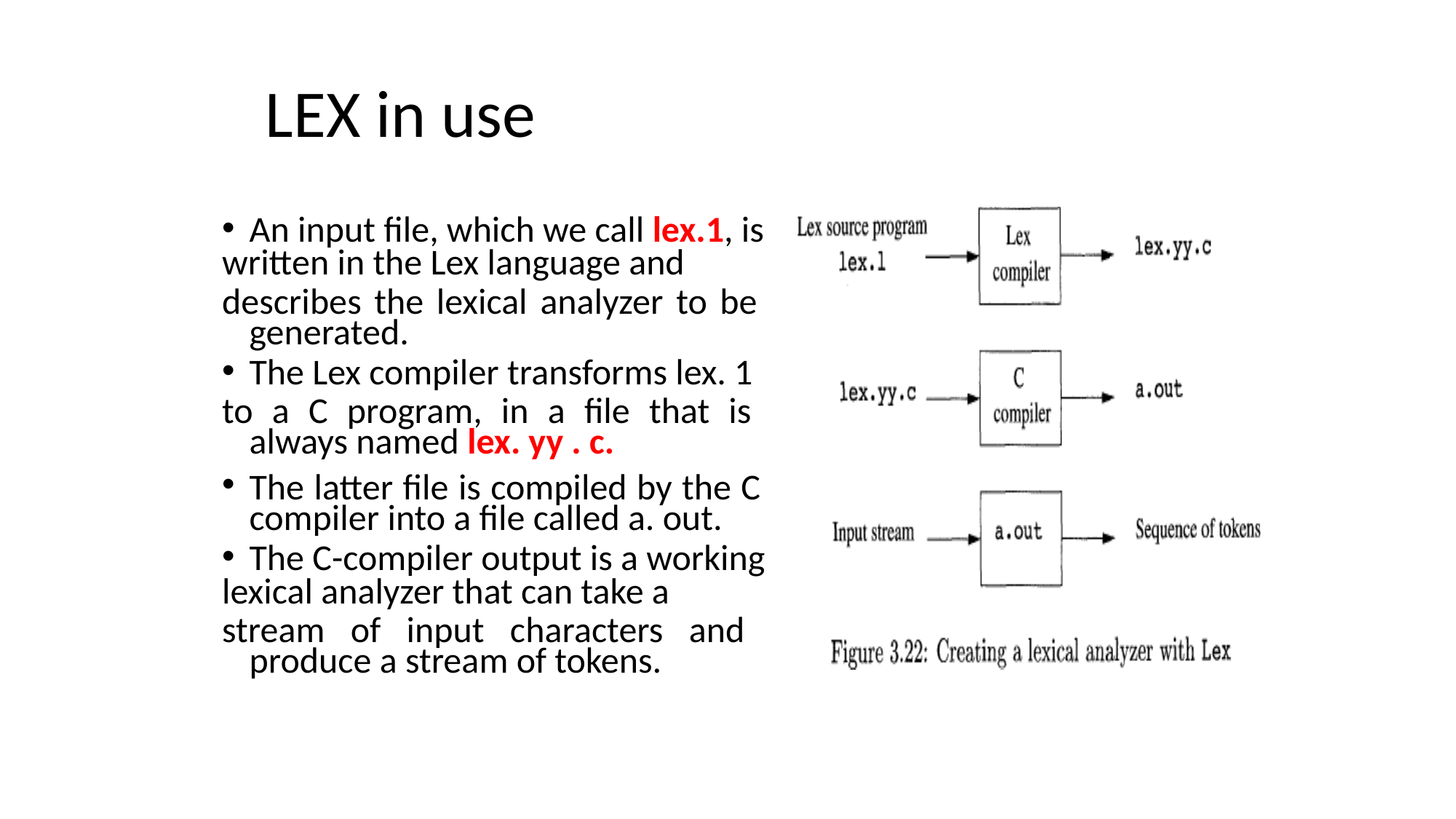

# LEX in use

An input file, which we call lex.1, is
written in the Lex language and
describes the lexical analyzer to be  generated.
The Lex compiler transforms lex. 1
to a C program, in a file that is  always named lex. yy . c.
The latter file is compiled by the C  compiler into a file called a. out.
The C-compiler output is a working
lexical analyzer that can take a
stream of input characters and  produce a stream of tokens.
5